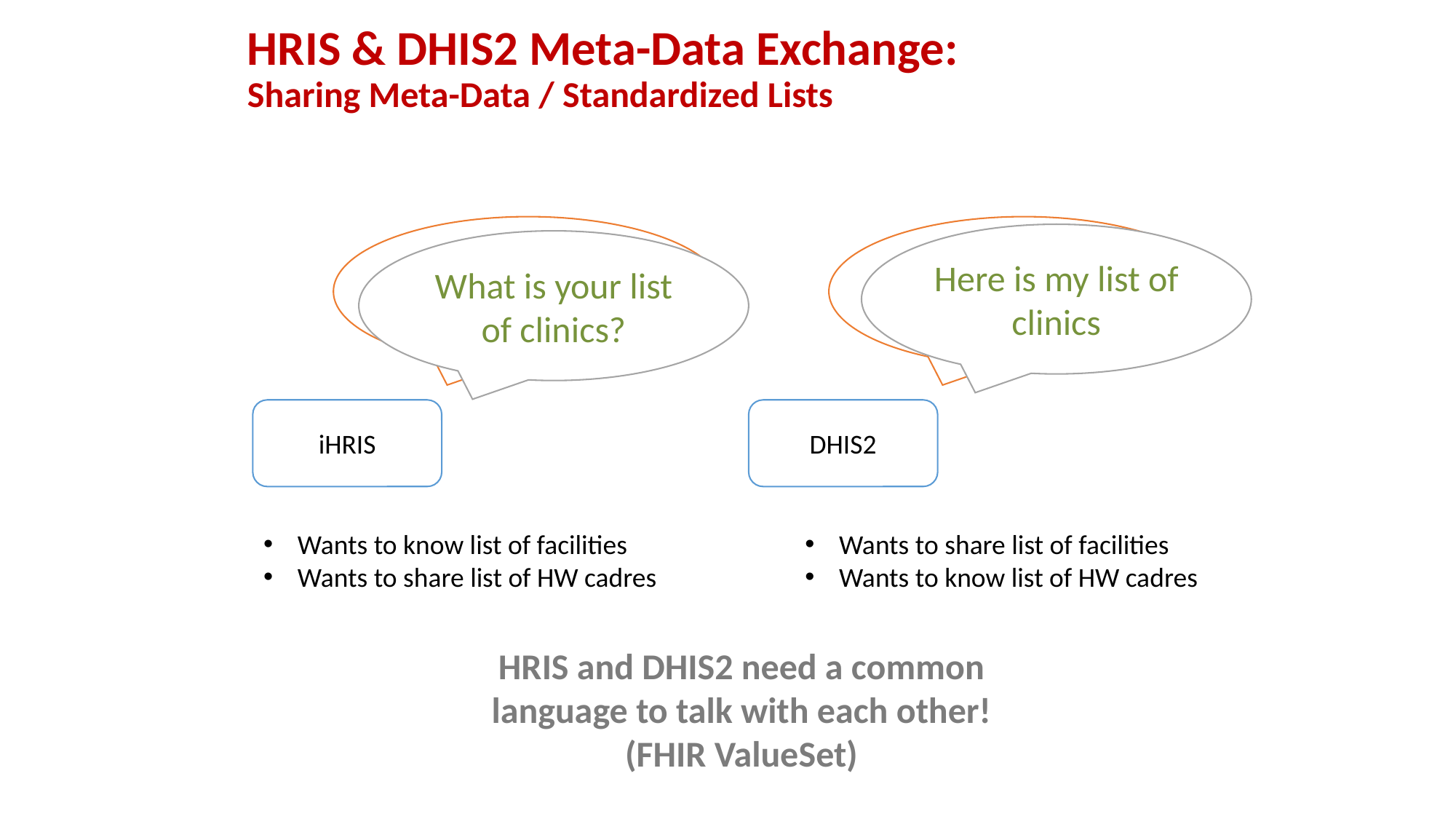

# HRIS & DHIS2 Meta-Data Exchange: Sharing Meta-Data / Standardized Lists

מהי הרשימה של מרפאות שלך?
Вот мой список клиник
Here is my list of clinics
What is your list of clinics?
iHRIS
DHIS2
Wants to know list of facilities
Wants to share list of HW cadres
Wants to share list of facilities
Wants to know list of HW cadres
HRIS and DHIS2 need a common language to talk with each other!
(FHIR ValueSet)